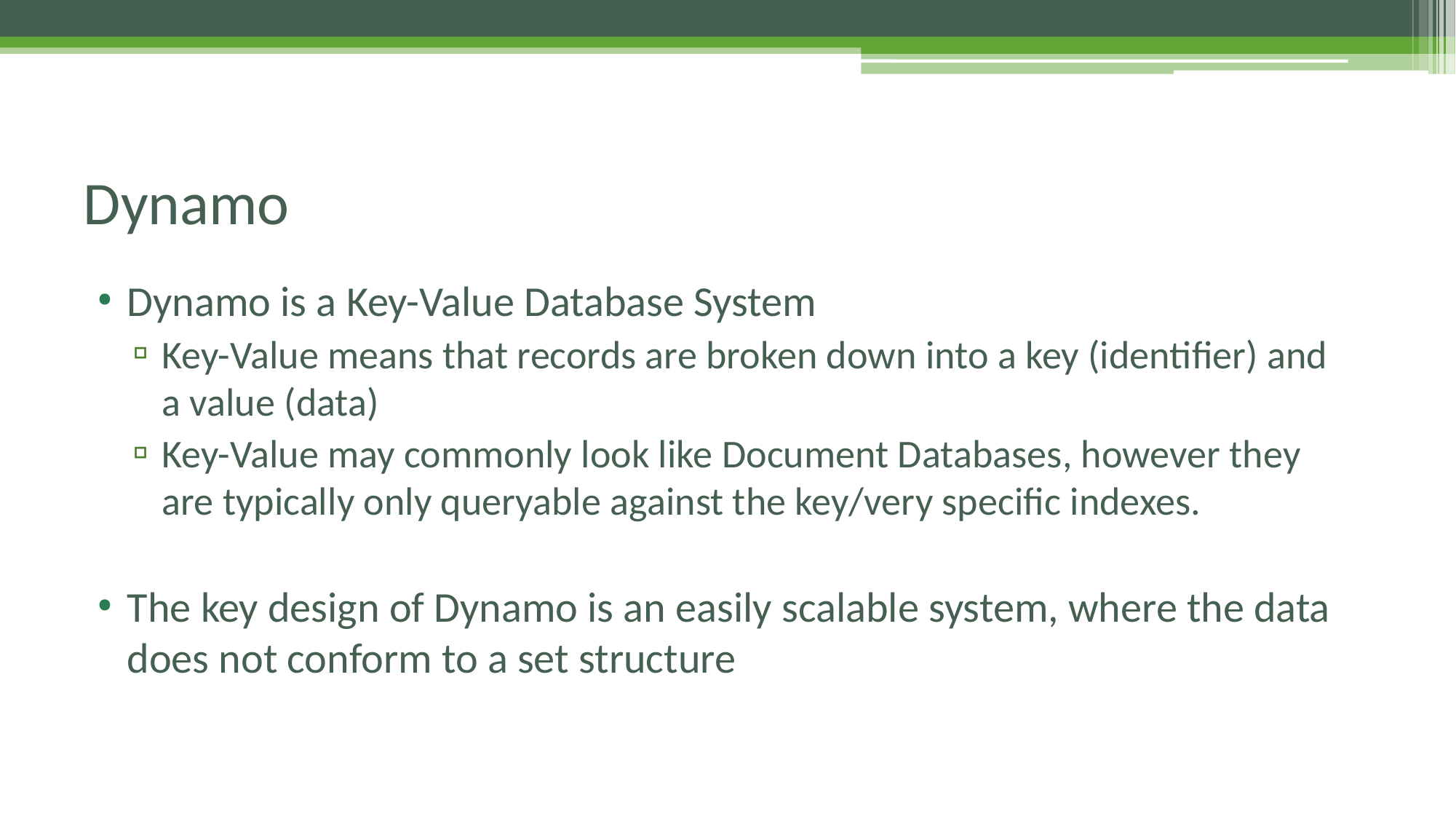

# Dynamo
Dynamo is a Key-Value Database System
Key-Value means that records are broken down into a key (identifier) and a value (data)
Key-Value may commonly look like Document Databases, however they are typically only queryable against the key/very specific indexes.

The key design of Dynamo is an easily scalable system, where the data does not conform to a set structure